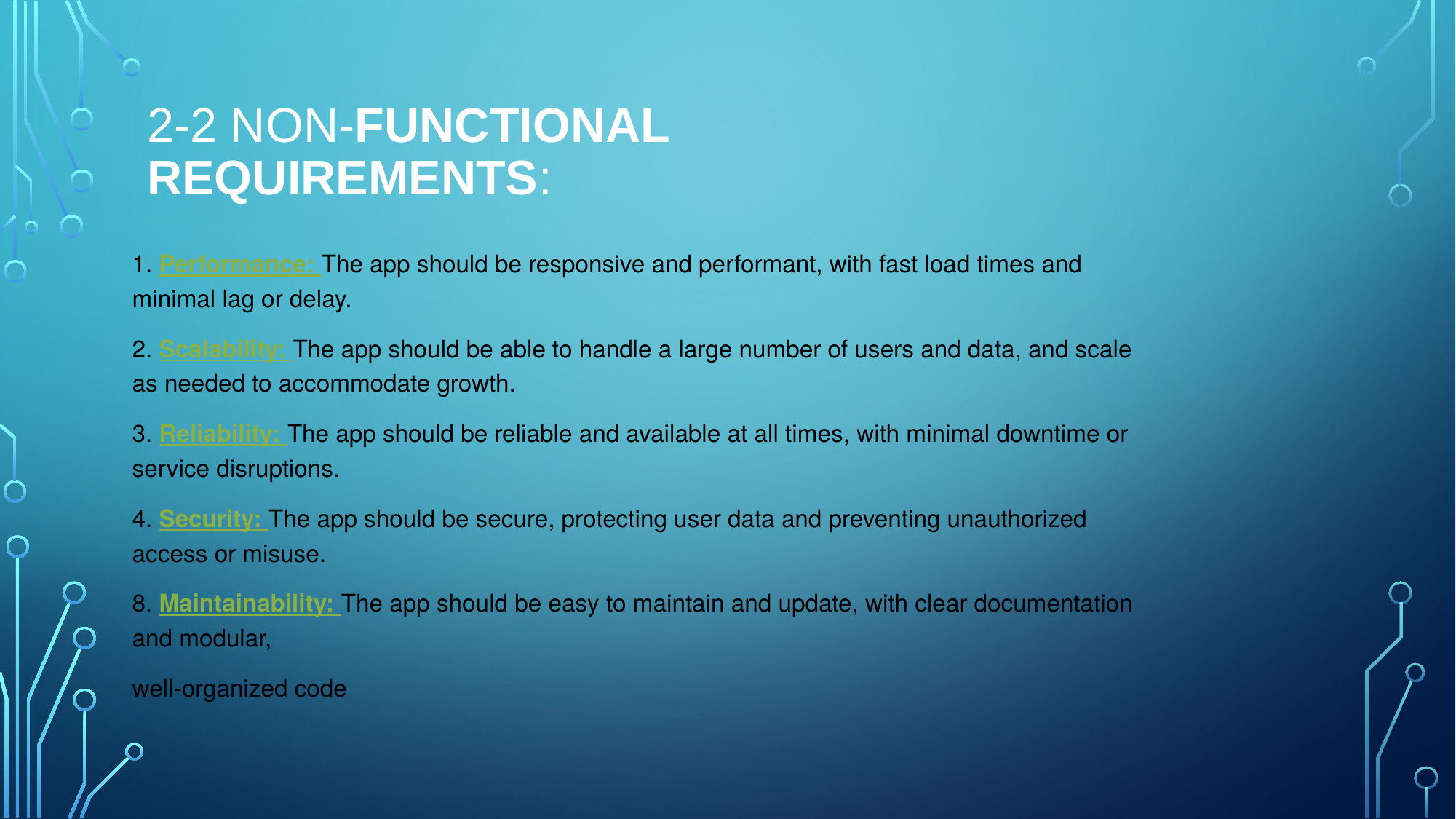

# 2-2 non-functional requirements:

1. Performance: The app should be responsive and performant, with fast load times and minimal lag or delay.
2. Scalability: The app should be able to handle a large number of users and data, and scale as needed to accommodate growth.
3. Reliability: The app should be reliable and available at all times, with minimal downtime or service disruptions.
4. Security: The app should be secure, protecting user data and preventing unauthorized access or misuse.
8. Maintainability: The app should be easy to maintain and update, with clear documentation and modular,
well-organized code